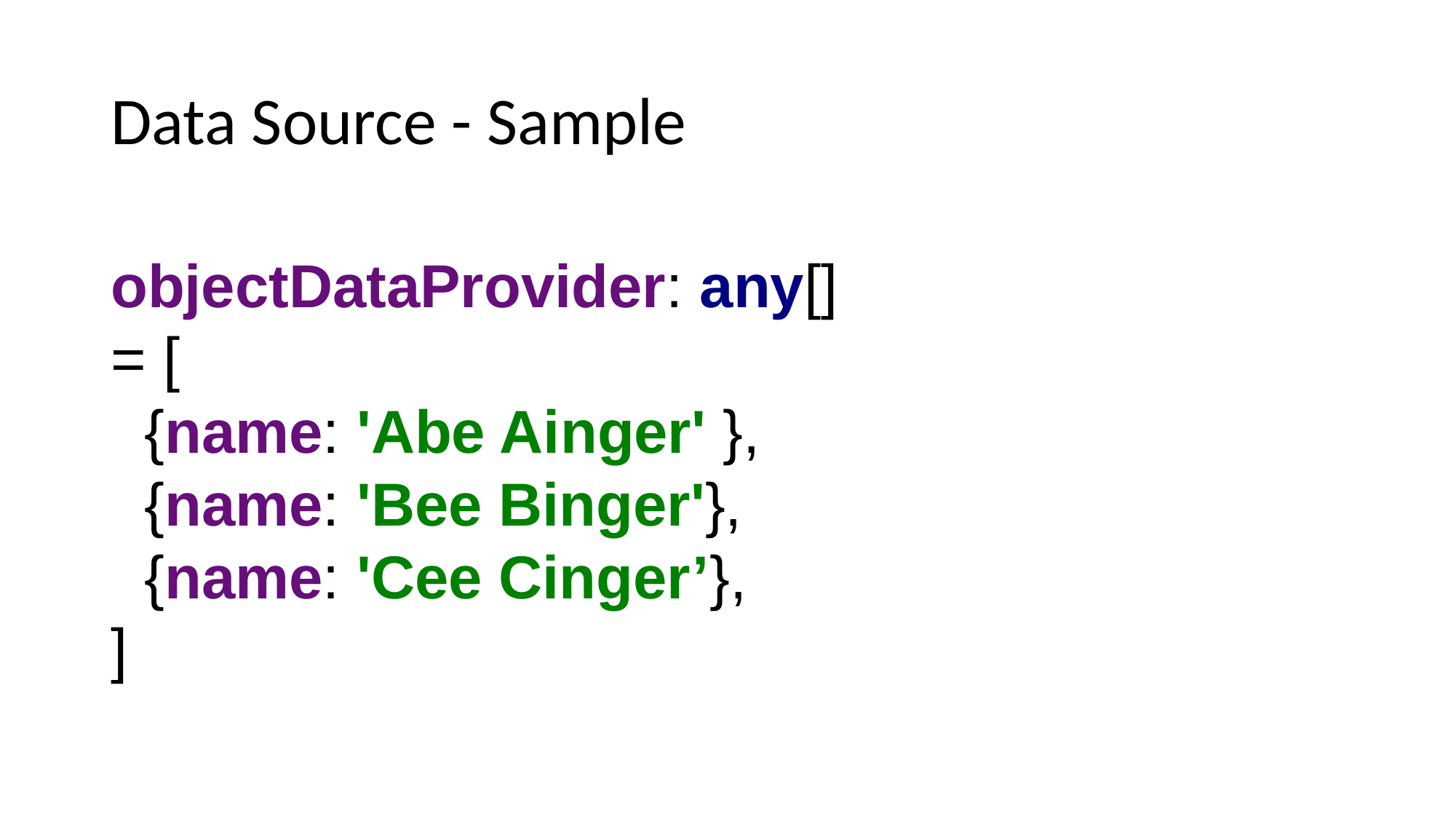

# Data Source - Sample
objectDataProvider: any[] = [
  {name: 'Abe Ainger' },
  {name: 'Bee Binger'},
  {name: 'Cee Cinger’},
]